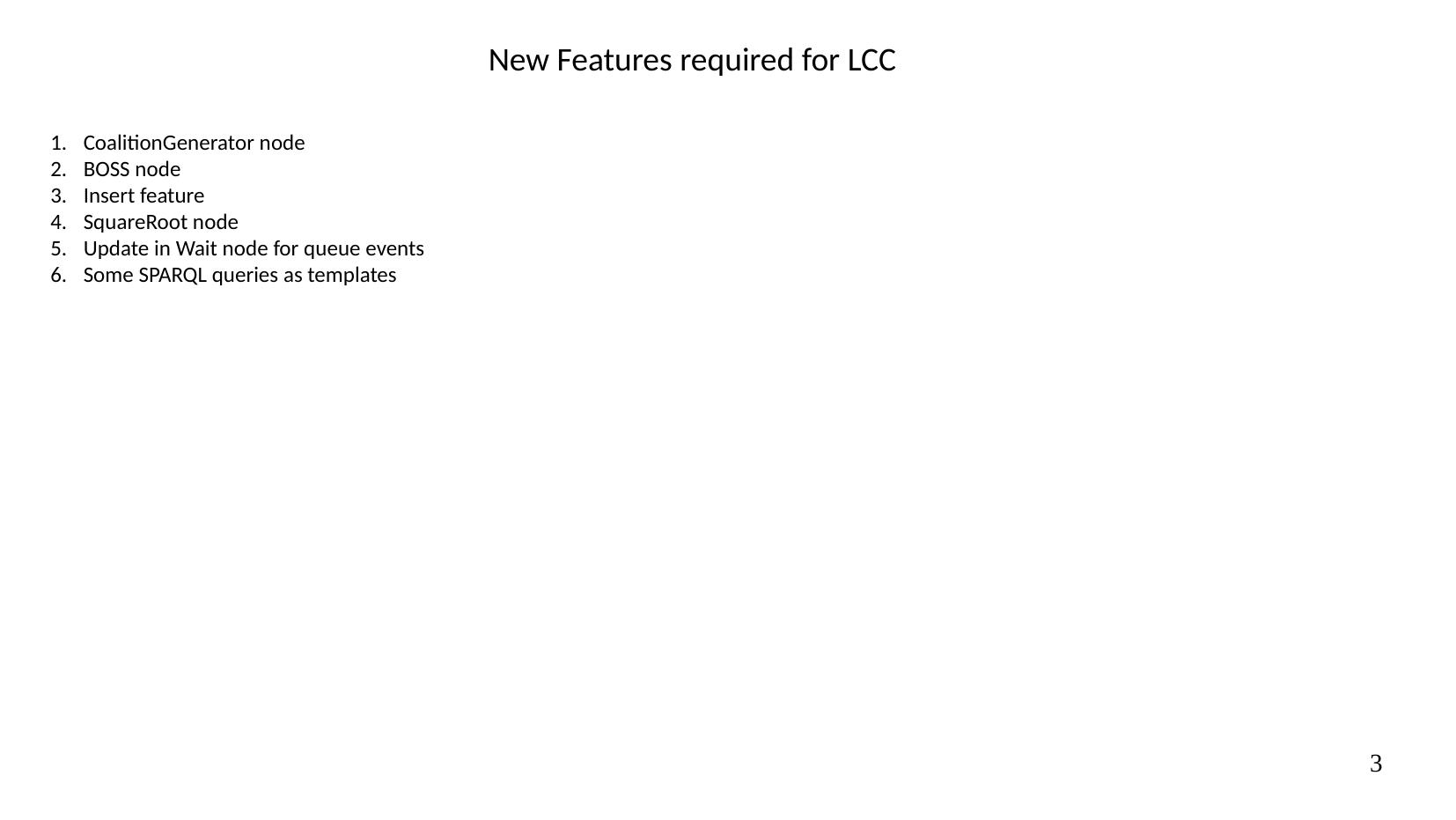

New Features required for LCC
CoalitionGenerator node
BOSS node
Insert feature
SquareRoot node
Update in Wait node for queue events
Some SPARQL queries as templates

3